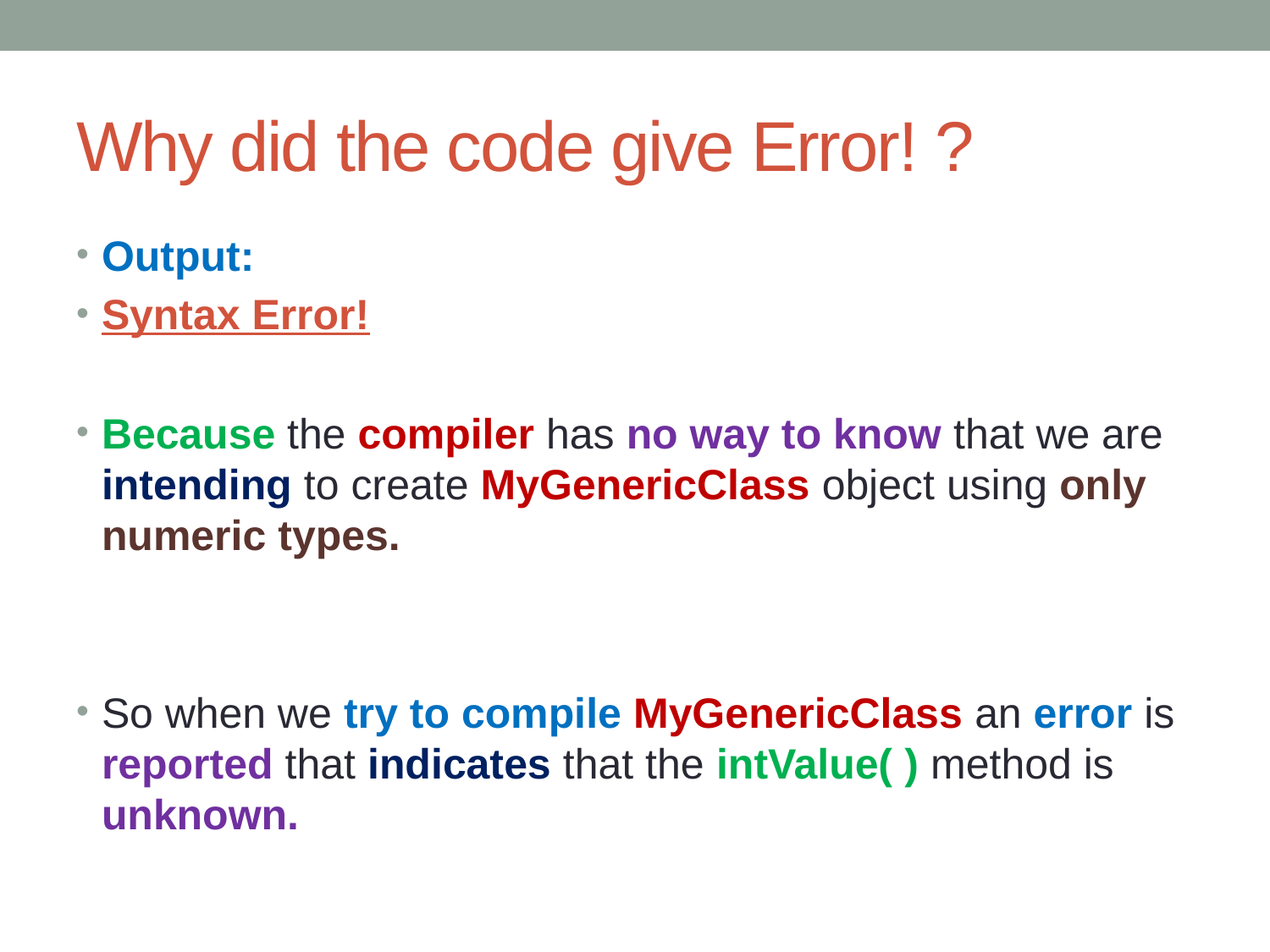

# Why did the code give Error! ?
Output:
Syntax Error!

Because the compiler has no way to know that we are intending to create MyGenericClass object using only numeric types.

So when we try to compile MyGenericClass an error is reported that indicates that the intValue( ) method is unknown.